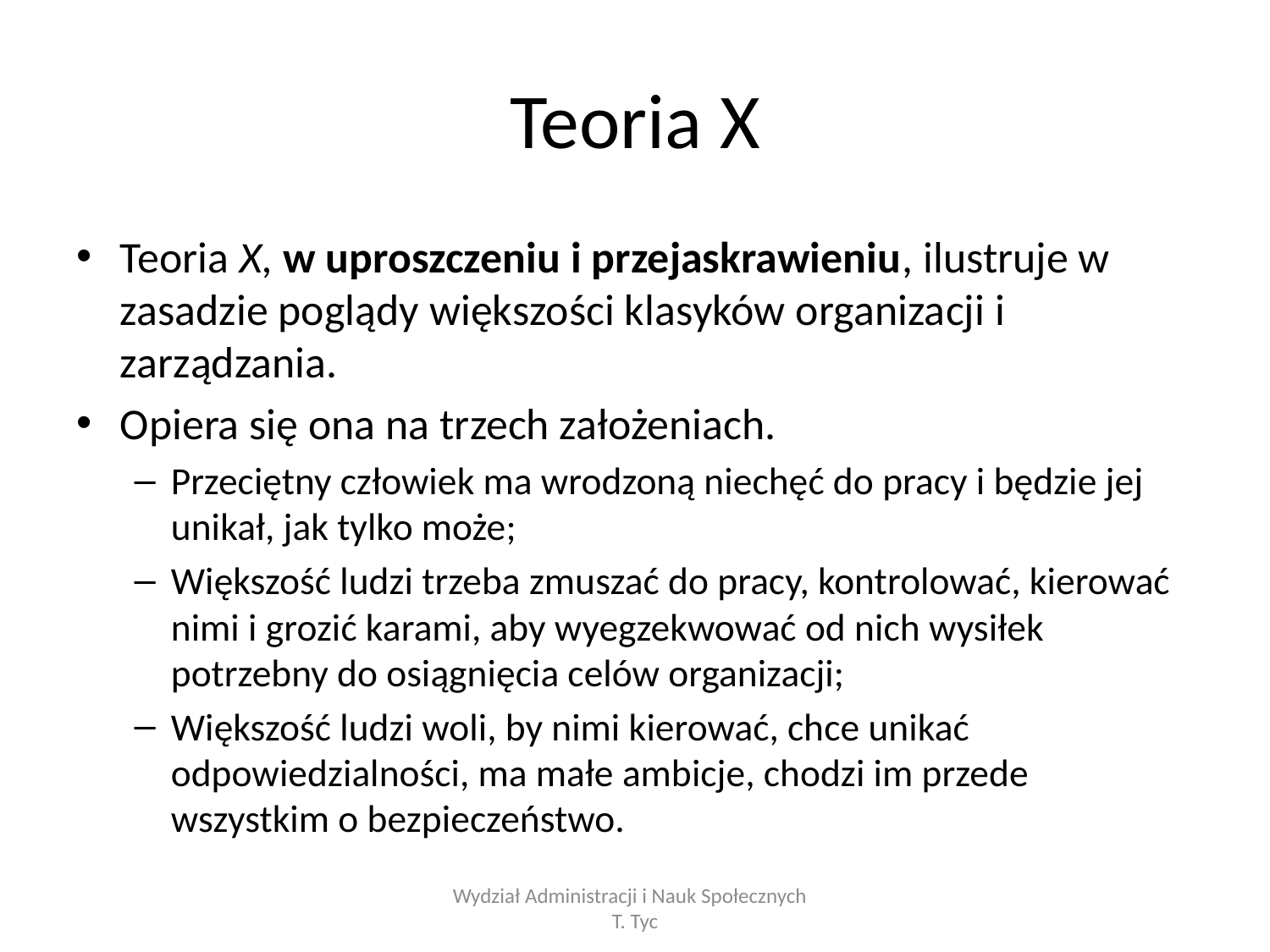

# Teoria X
Teoria X, w uproszczeniu i przejaskrawieniu, ilustruje w zasadzie poglądy większości klasyków organizacji i zarządzania.
Opiera się ona na trzech założeniach.
Przeciętny człowiek ma wrodzoną niechęć do pracy i będzie jej unikał, jak tylko może;
Większość ludzi trzeba zmuszać do pracy, kontrolować, kierować nimi i grozić karami, aby wyegzekwować od nich wysiłek potrzebny do osiągnięcia celów organizacji;
Większość ludzi woli, by nimi kierować, chce unikać odpowiedzialności, ma małe ambicje, chodzi im przede wszystkim o bezpieczeństwo.
Wydział Administracji i Nauk Społecznych   T. Tyc